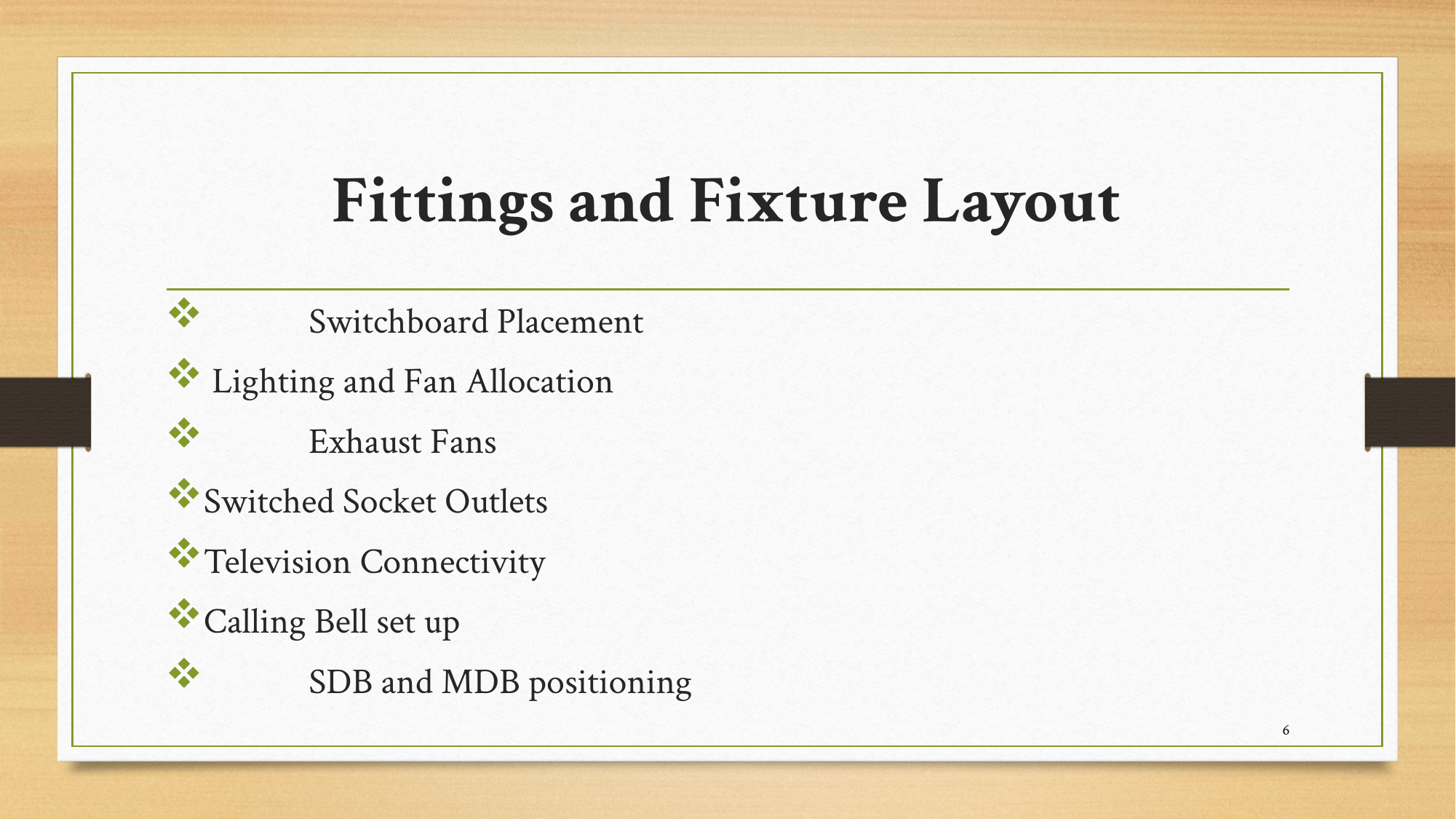

# Fittings and Fixture Layout
	Switchboard Placement
 Lighting and Fan Allocation
	Exhaust Fans
Switched Socket Outlets
Television Connectivity
Calling Bell set up
	SDB and MDB positioning

6